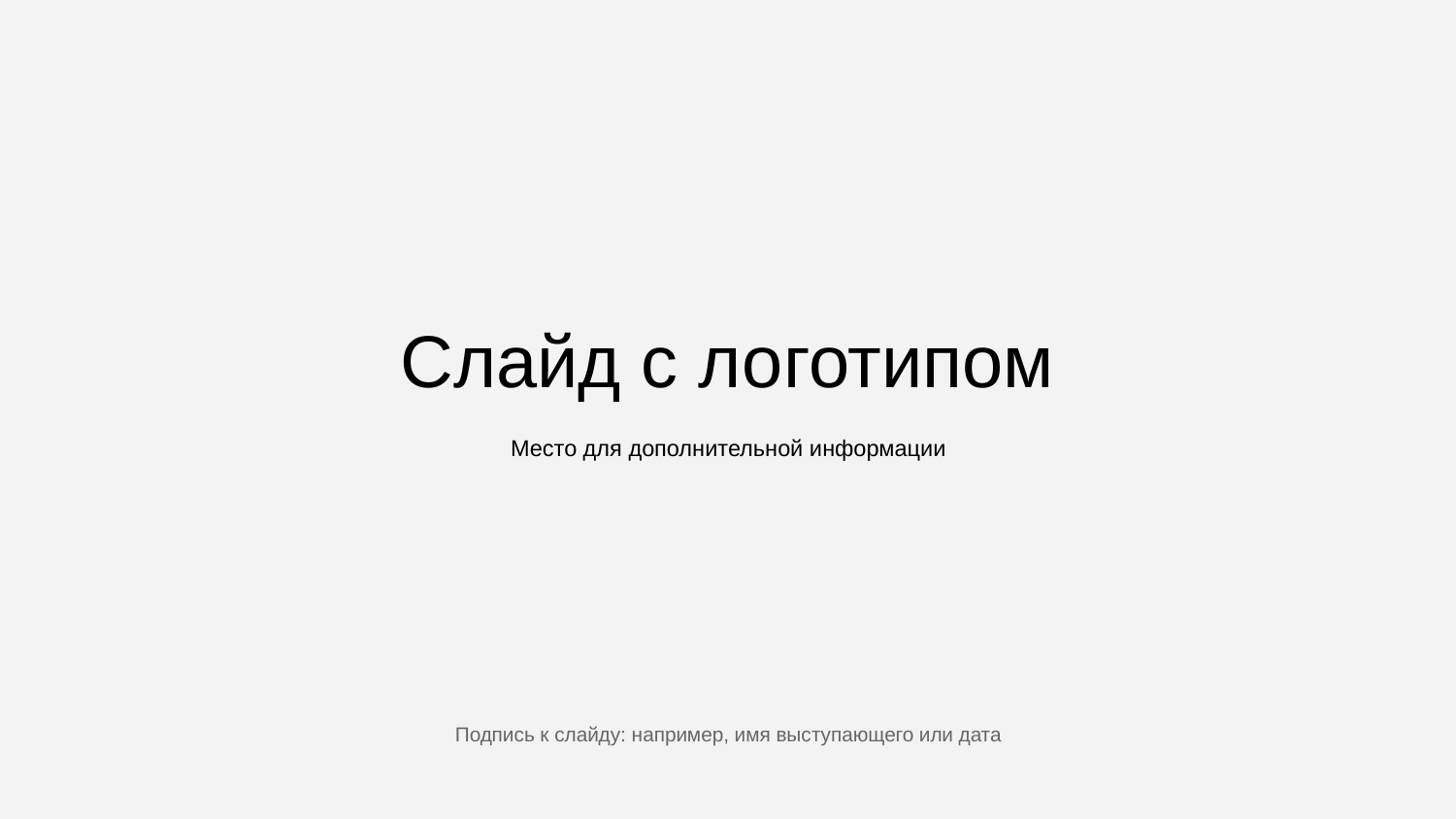

# Слайд с логотипом
Место для дополнительной информации
Подпись к слайду: например, имя выступающего или дата